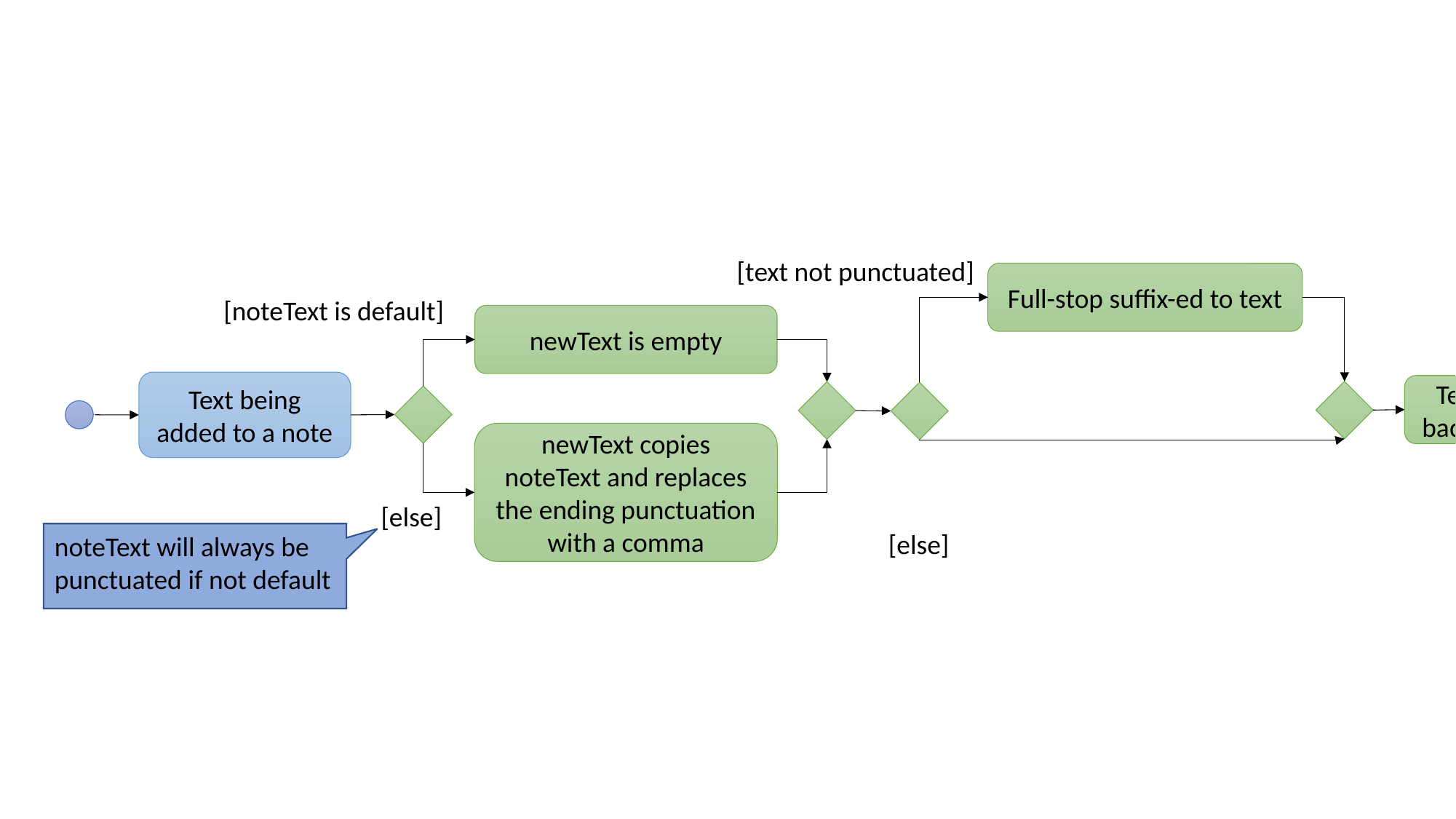

[text not punctuated]
Full-stop suffix-ed to text
[noteText is default]
newText is empty
Text being added to a note
Text added to back of newText

newText copies noteText and replaces the ending punctuation with a comma
newText returned
[else]

noteText will always be punctuated if not default
[else]